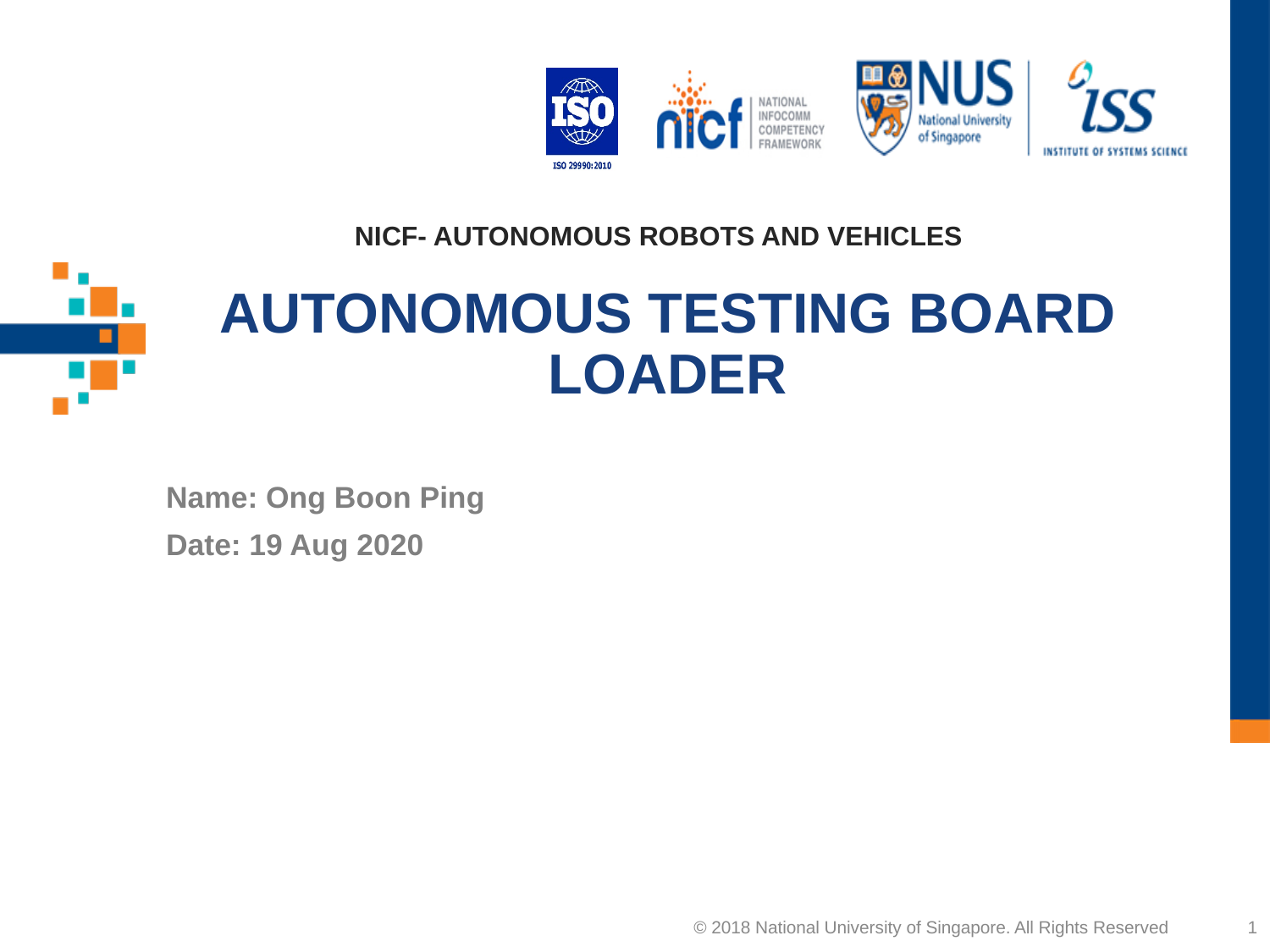

NICF- AUTONOMOUS ROBOTS AND VEHICLES
# Autonomous testing board loader
Name: Ong Boon Ping
Date: 19 Aug 2020
© 2018 National University of Singapore. All Rights Reserved
1